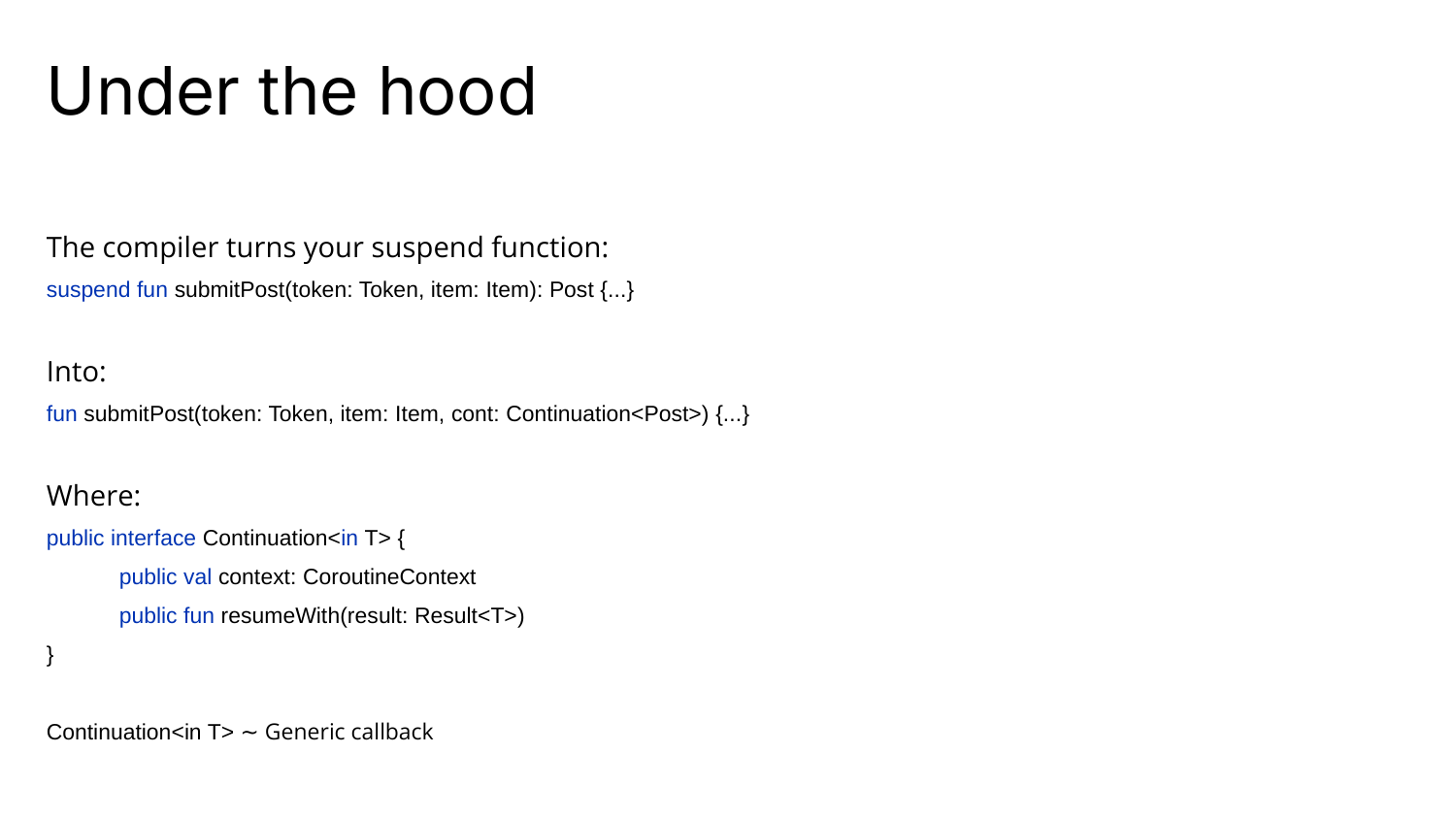

# Under the hood
The compiler turns your suspend function:
suspend fun submitPost(token: Token, item: Item): Post {...}

Into:
fun submitPost(token: Token, item: Item, cont: Continuation<Post>) {...}

Where:
public interface Continuation<in T> {
public val context: CoroutineContext
public fun resumeWith(result: Result<T>)
}

Continuation<in T> ∼ Generic callback